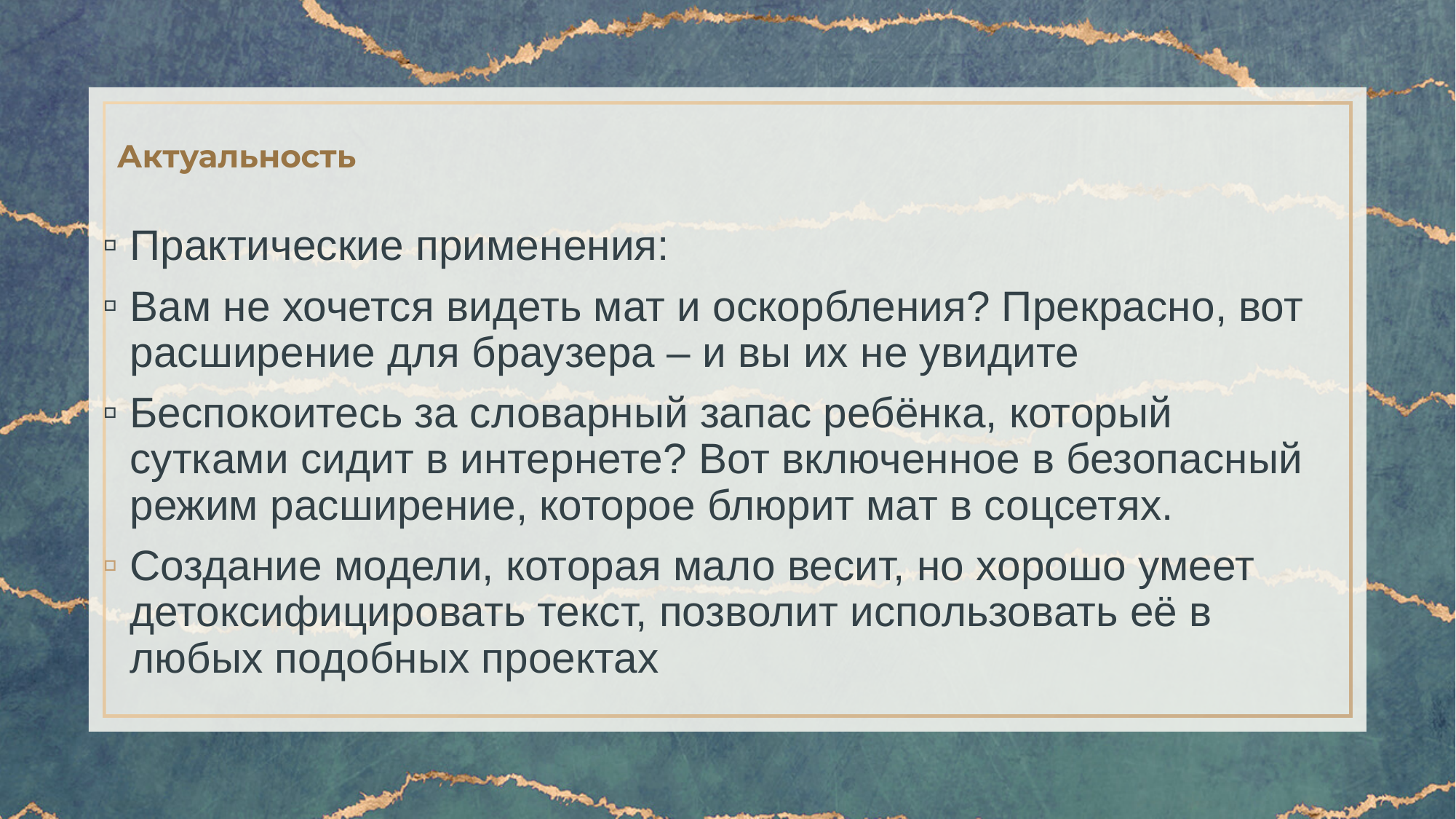

# Актуальность
Практические применения:
Вам не хочется видеть мат и оскорбления? Прекрасно, вот расширение для браузера – и вы их не увидите
Беспокоитесь за словарный запас ребёнка, который сутками сидит в интернете? Вот включенное в безопасный режим расширение, которое блюрит мат в соцсетях.
Создание модели, которая мало весит, но хорошо умеет детоксифицировать текст, позволит использовать её в любых подобных проектах